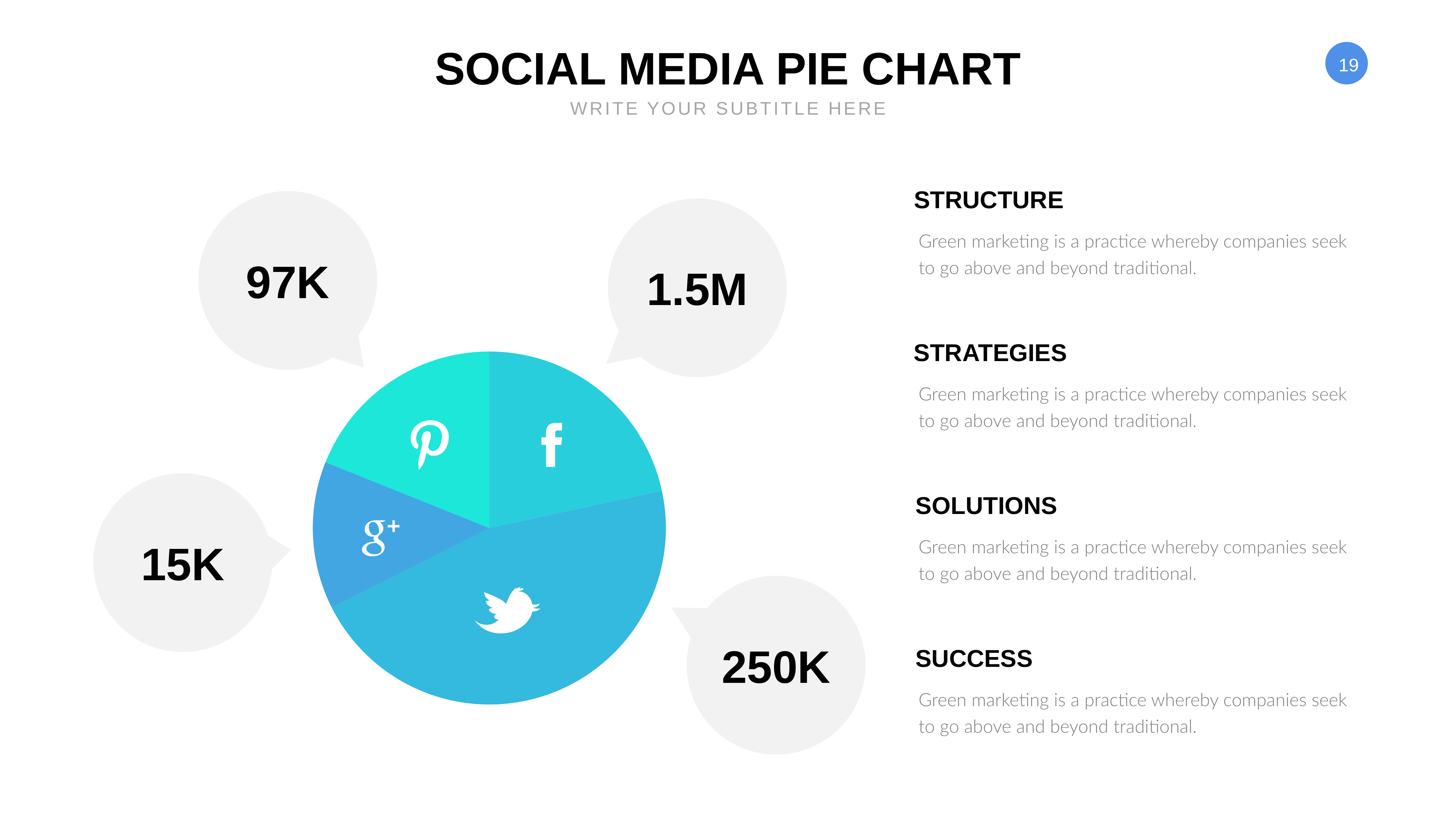

SOCIAL MEDIA PIE CHART
WRITE YOUR SUBTITLE HERE
STRUCTURE

Green marketing is a practice whereby companies seek to go above and beyond traditional.
97K
1.5M
STRATEGIES

### Chart

| Category | Region 1 |
|---|---|
| April | 16.0 |
| May | 34.0 |
| June | 10.0 |
| July | 14.0 |
Green marketing is a practice whereby companies seek to go above and beyond traditional.

SOLUTIONS
Green marketing is a practice whereby companies seek to go above and beyond traditional.
15K

250K
SUCCESS
Green marketing is a practice whereby companies seek to go above and beyond traditional.